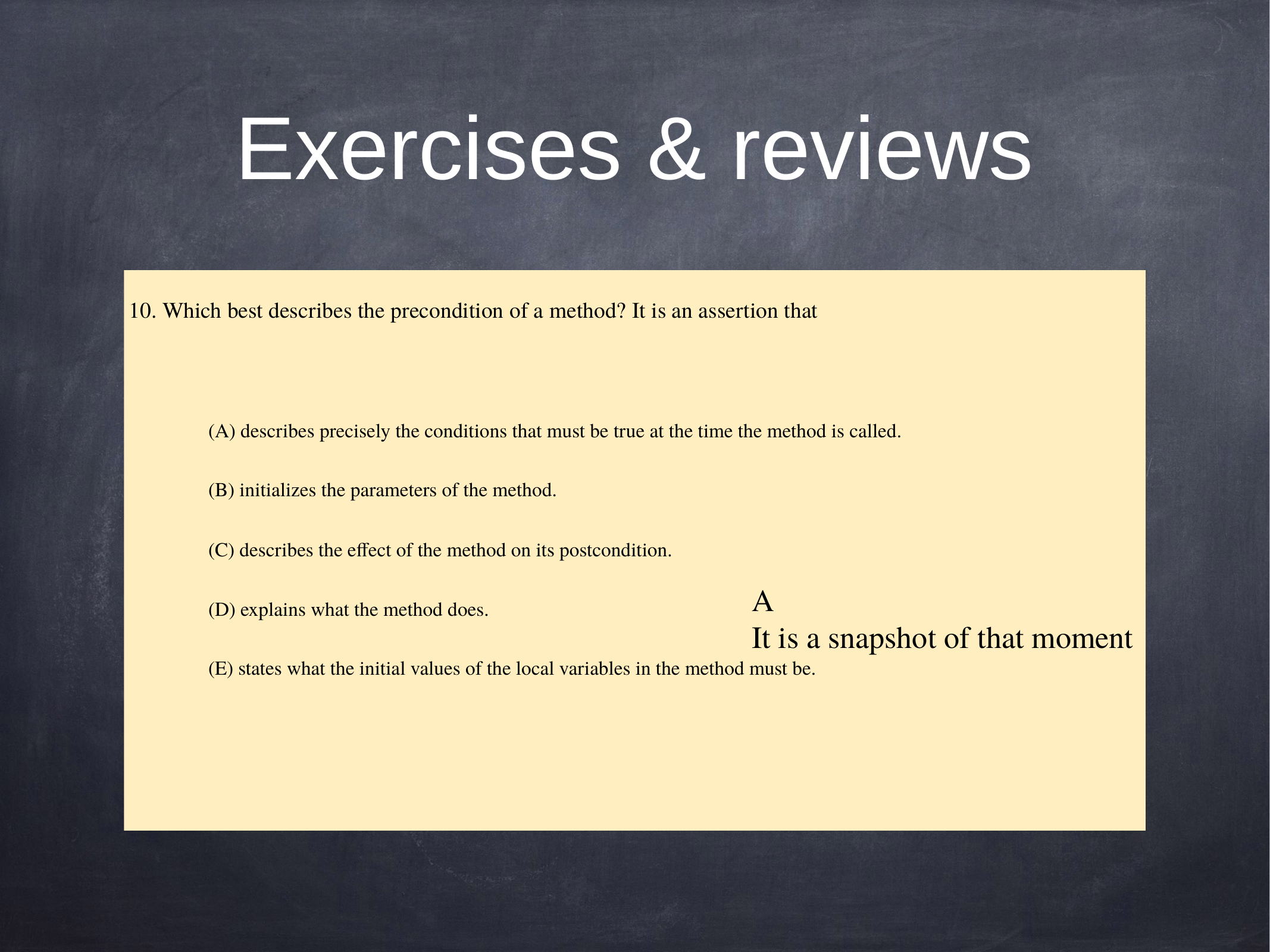

# Exercises & reviews
10. Which best describes the precondition of a method? It is an assertion that

(A) describes precisely the conditions that must be true at the time the method is called.
(B) initializes the parameters of the method.
(C) describes the effect of the method on its postcondition.
(D) explains what the method does.
(E) states what the initial values of the local variables in the method must be.
A
It is a snapshot of that moment